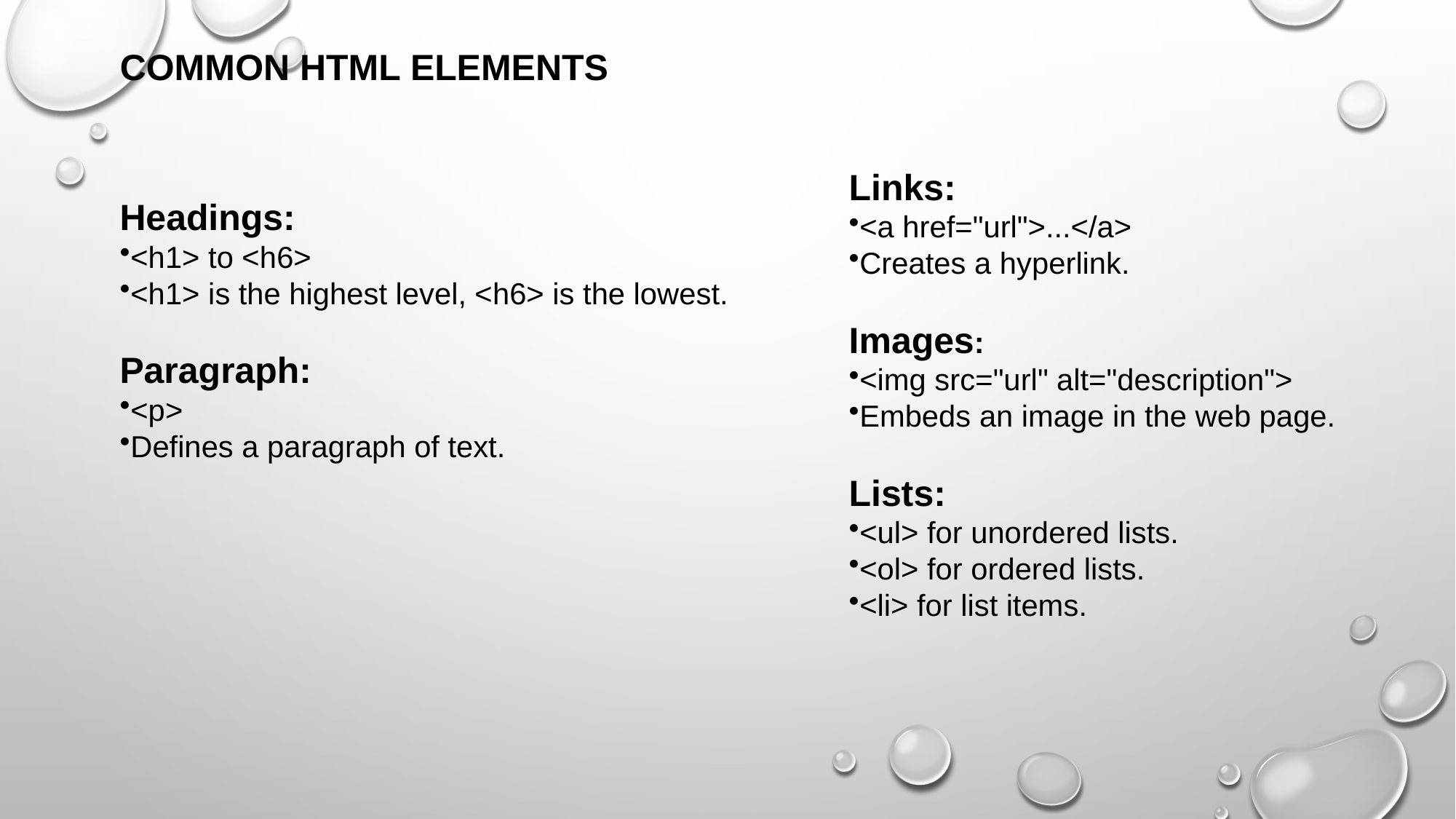

Common HTML Elements

Links:
<a href="url">...</a>
Creates a hyperlink.

Images:
<img src="url" alt="description">
Embeds an image in the web page.

Lists:
<ul> for unordered lists.
<ol> for ordered lists.
<li> for list items.

Headings:
<h1> to <h6>
<h1> is the highest level, <h6> is the lowest.

Paragraph:
<p>
Defines a paragraph of text.